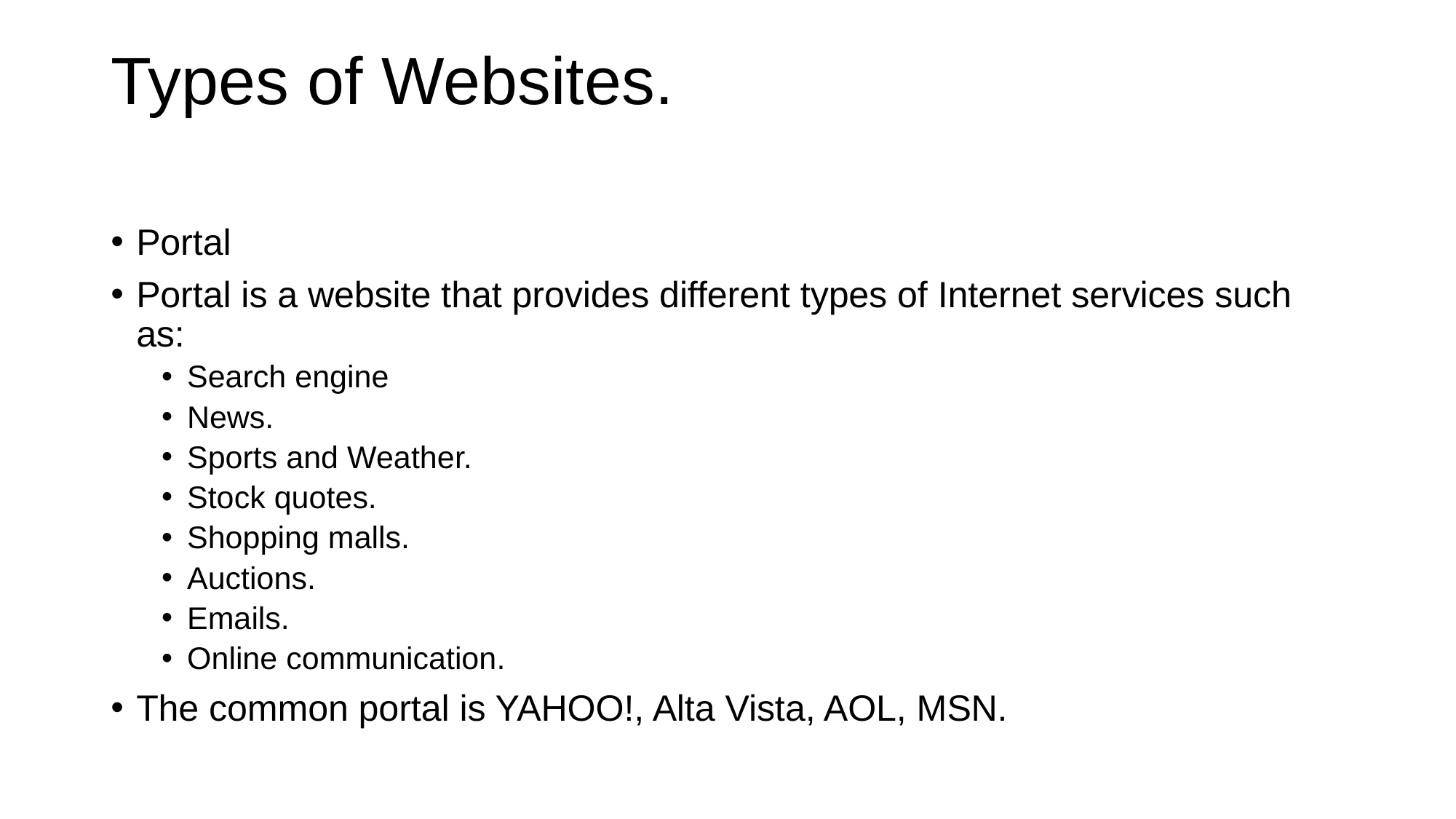

# Types of Websites.
Portal
Portal is a website that provides different types of Internet services such as:
Search engine
News.
Sports and Weather.
Stock quotes.
Shopping malls.
Auctions.
Emails.
Online communication.
The common portal is YAHOO!, Alta Vista, AOL, MSN.